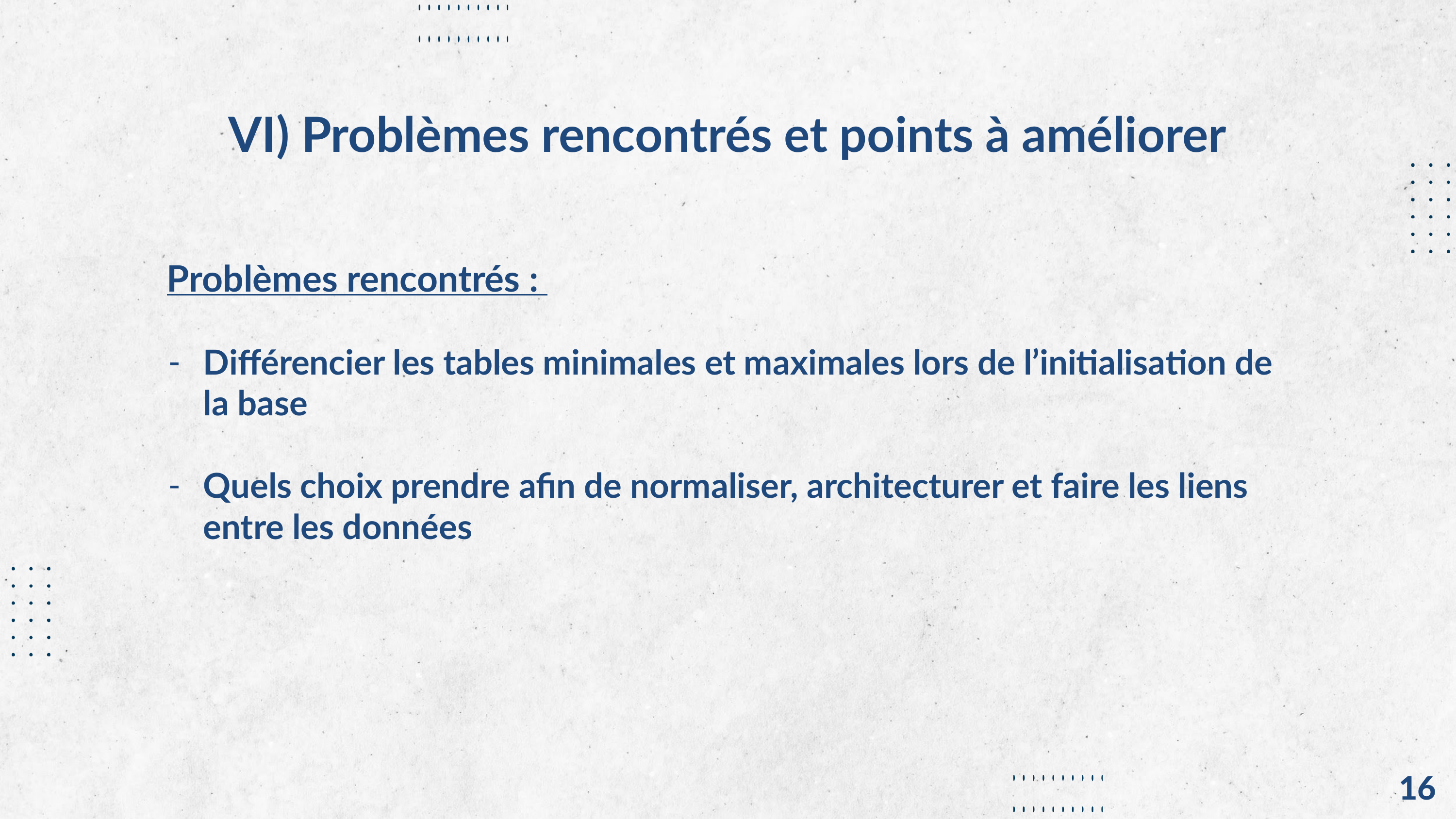

VI) Problèmes rencontrés et points à améliorer

Problèmes rencontrés :

Différencier les tables minimales et maximales lors de l’initialisation de la base

Quels choix prendre afin de normaliser, architecturer et faire les liens entre les données

16